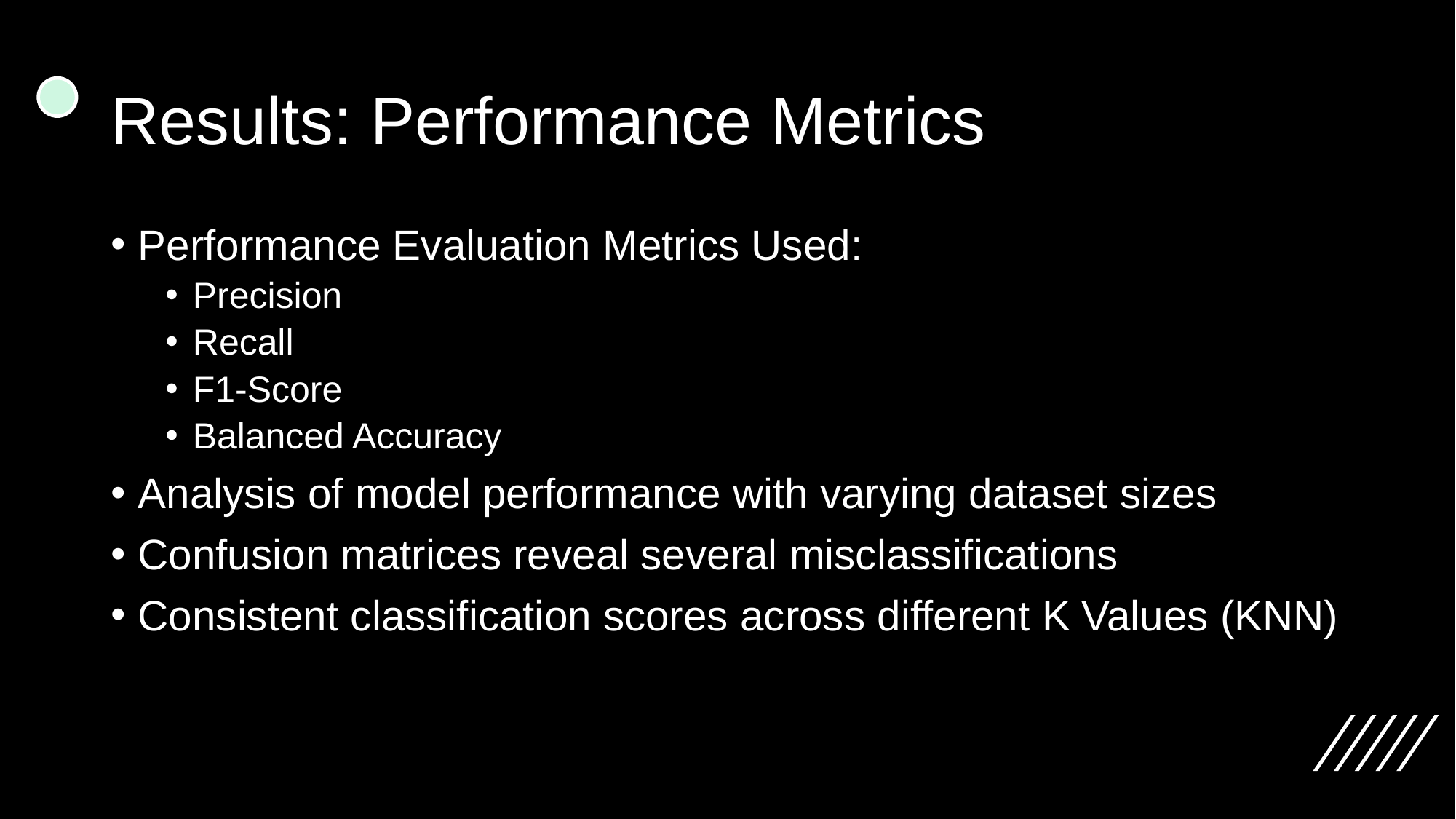

# Results: Performance Metrics
Performance Evaluation Metrics Used:
Precision
Recall
F1-Score
Balanced Accuracy
Analysis of model performance with varying dataset sizes
Confusion matrices reveal several misclassifications
Consistent classification scores across different K Values (KNN)